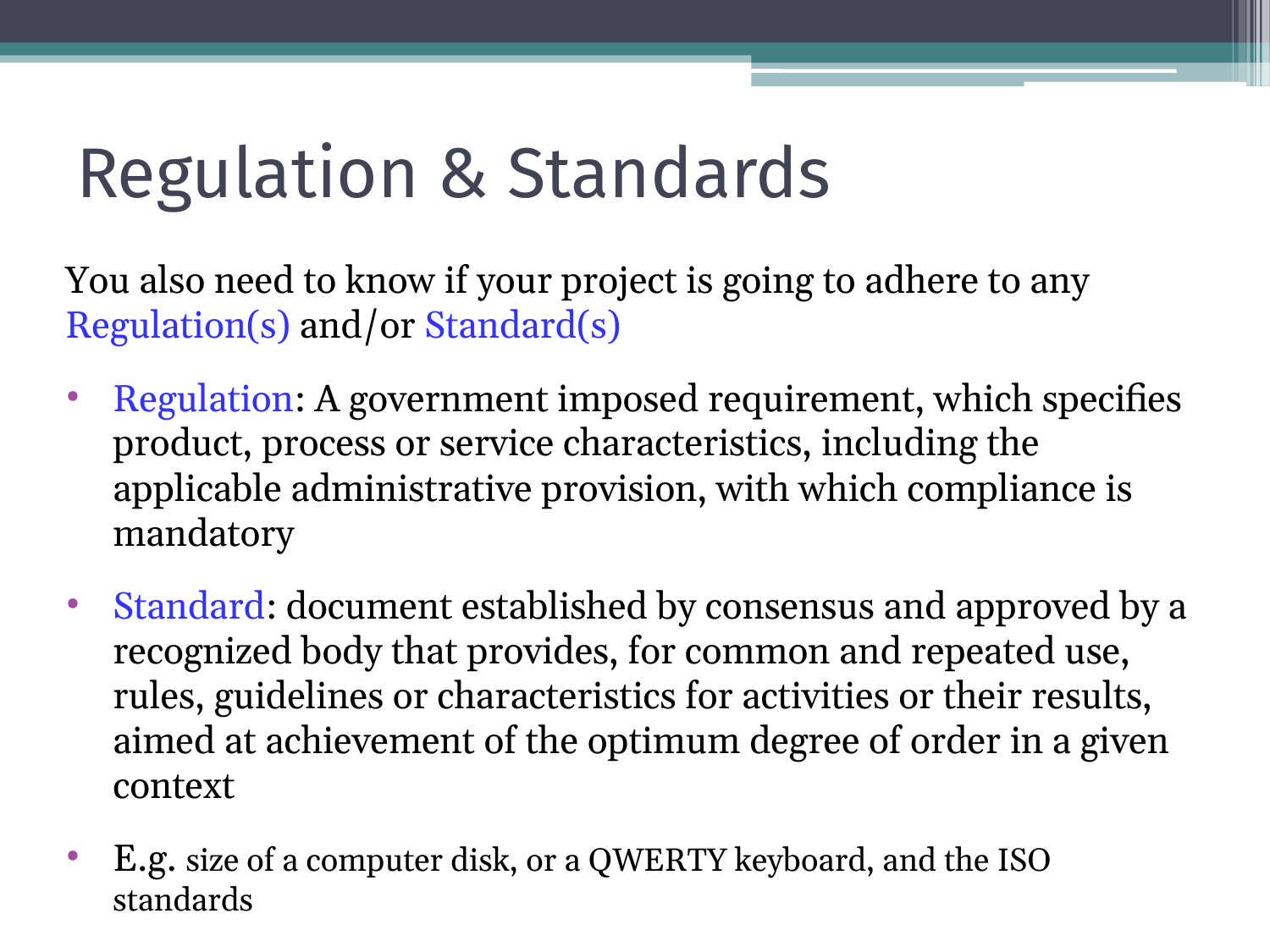

# Regulation & Standards
You also need to know if your project is going to adhere to any Regulation(s) and/or Standard(s)
Regulation: A government imposed requirement, which specifies product, process or service characteristics, including the applicable administrative provision, with which compliance is mandatory
Standard: document established by consensus and approved by a recognized body that provides, for common and repeated use, rules, guidelines or characteristics for activities or their results, aimed at achievement of the optimum degree of order in a given context
E.g. size of a computer disk, or a QWERTY keyboard, and the ISO standards